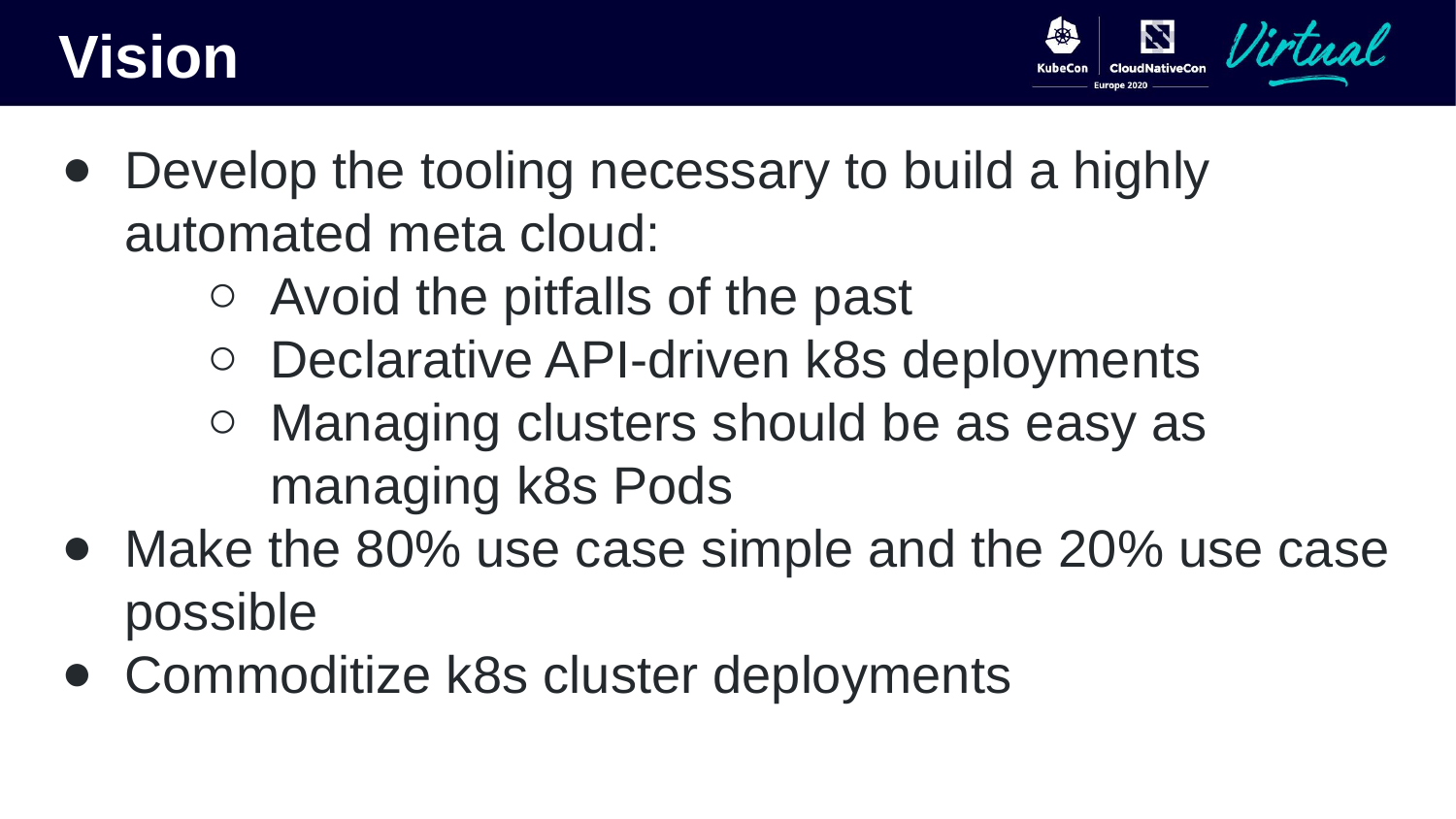

Vision
Develop the tooling necessary to build a highly automated meta cloud:
Avoid the pitfalls of the past
Declarative API-driven k8s deployments
Managing clusters should be as easy as managing k8s Pods
Make the 80% use case simple and the 20% use case possible
Commoditize k8s cluster deployments